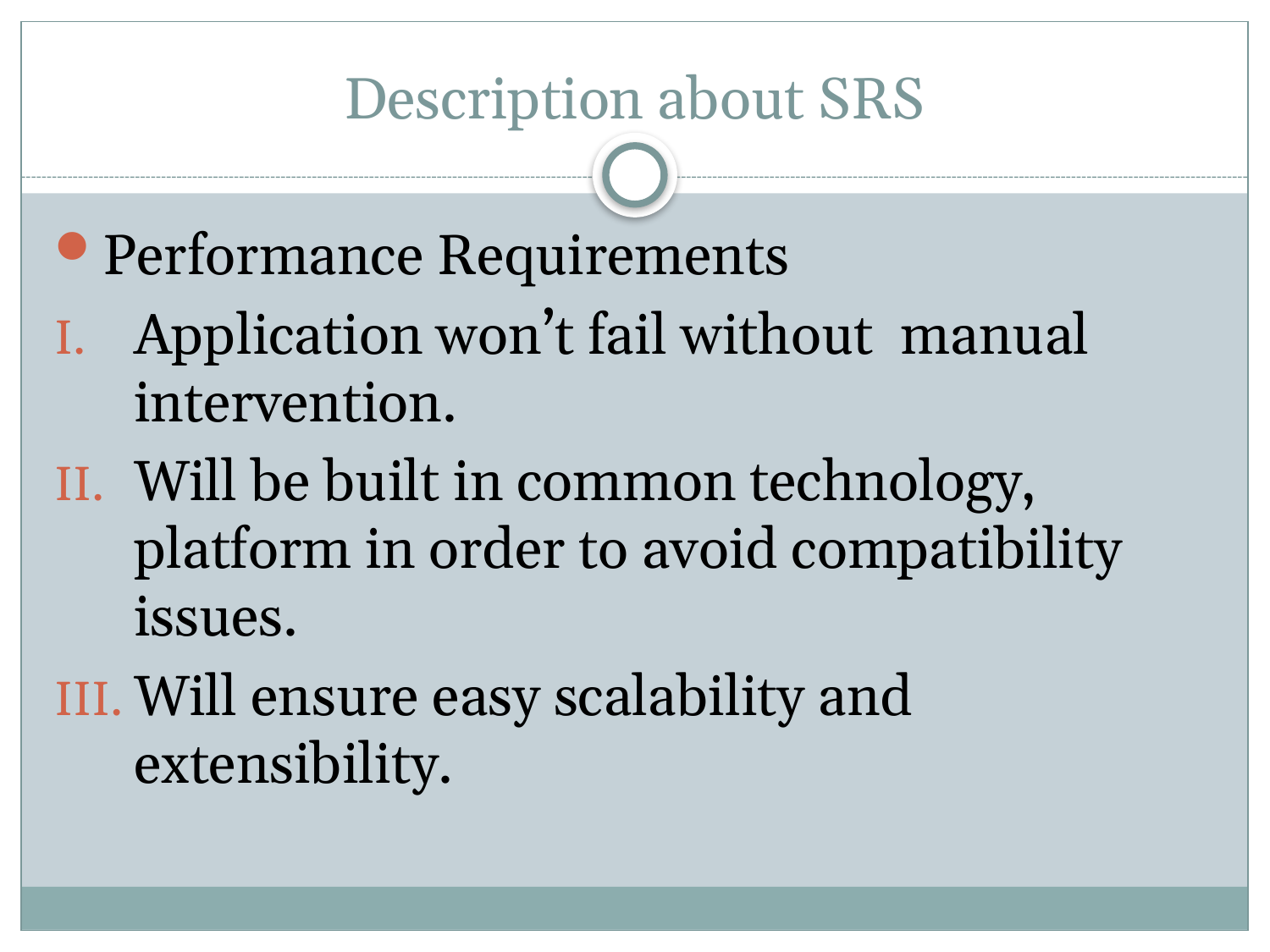

# Description about SRS
Performance Requirements
Application won’t fail without  manual intervention.
Will be built in common technology, platform in order to avoid compatibility issues.
Will ensure easy scalability and extensibility.